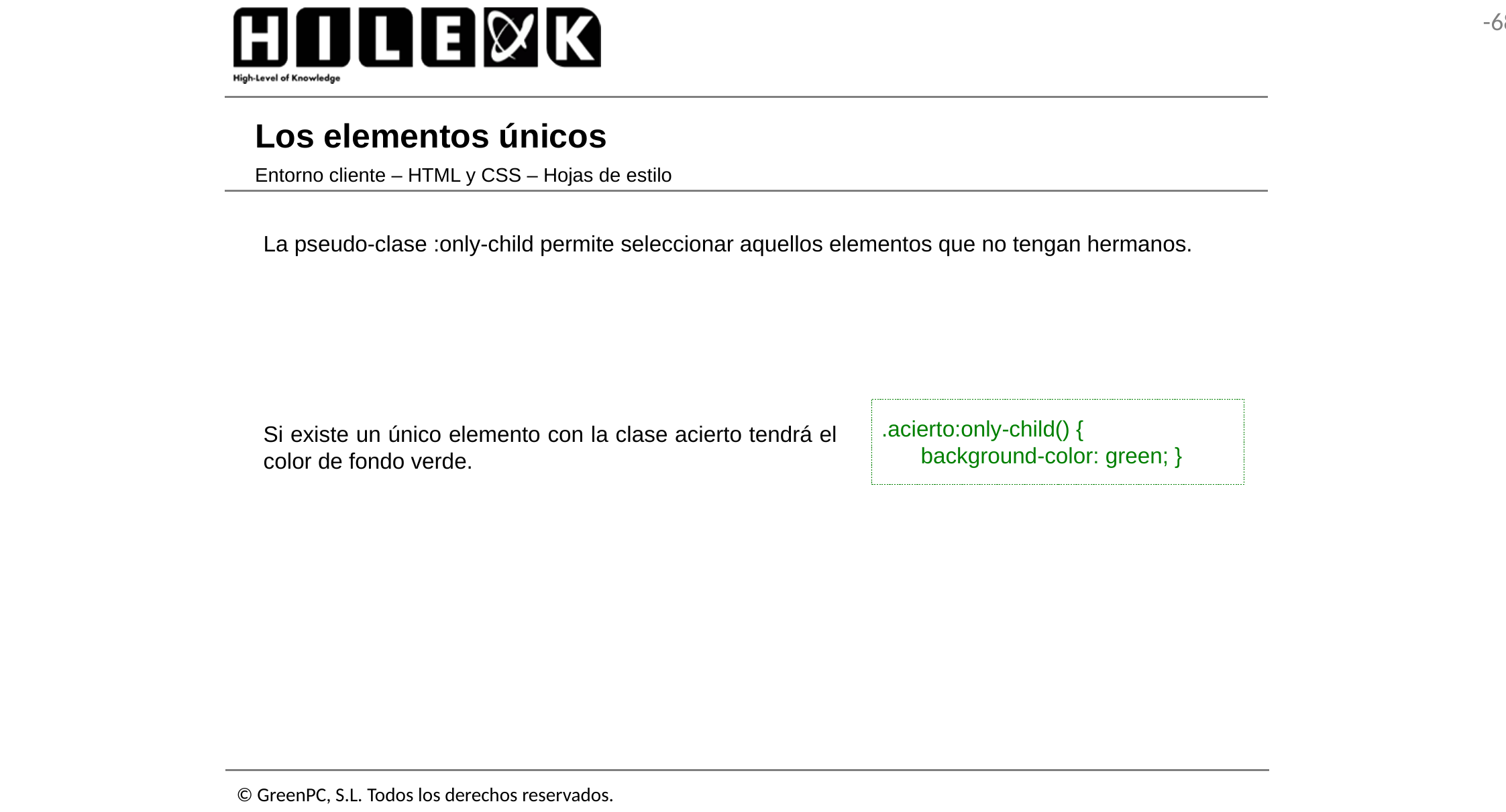

# Los elementos únicos
Entorno cliente – HTML y CSS – Hojas de estilo
La pseudo-clase :only-child permite seleccionar aquellos elementos que no tengan hermanos.
.acierto:only-child() {
	background-color: green; }
Si existe un único elemento con la clase acierto tendrá el color de fondo verde.